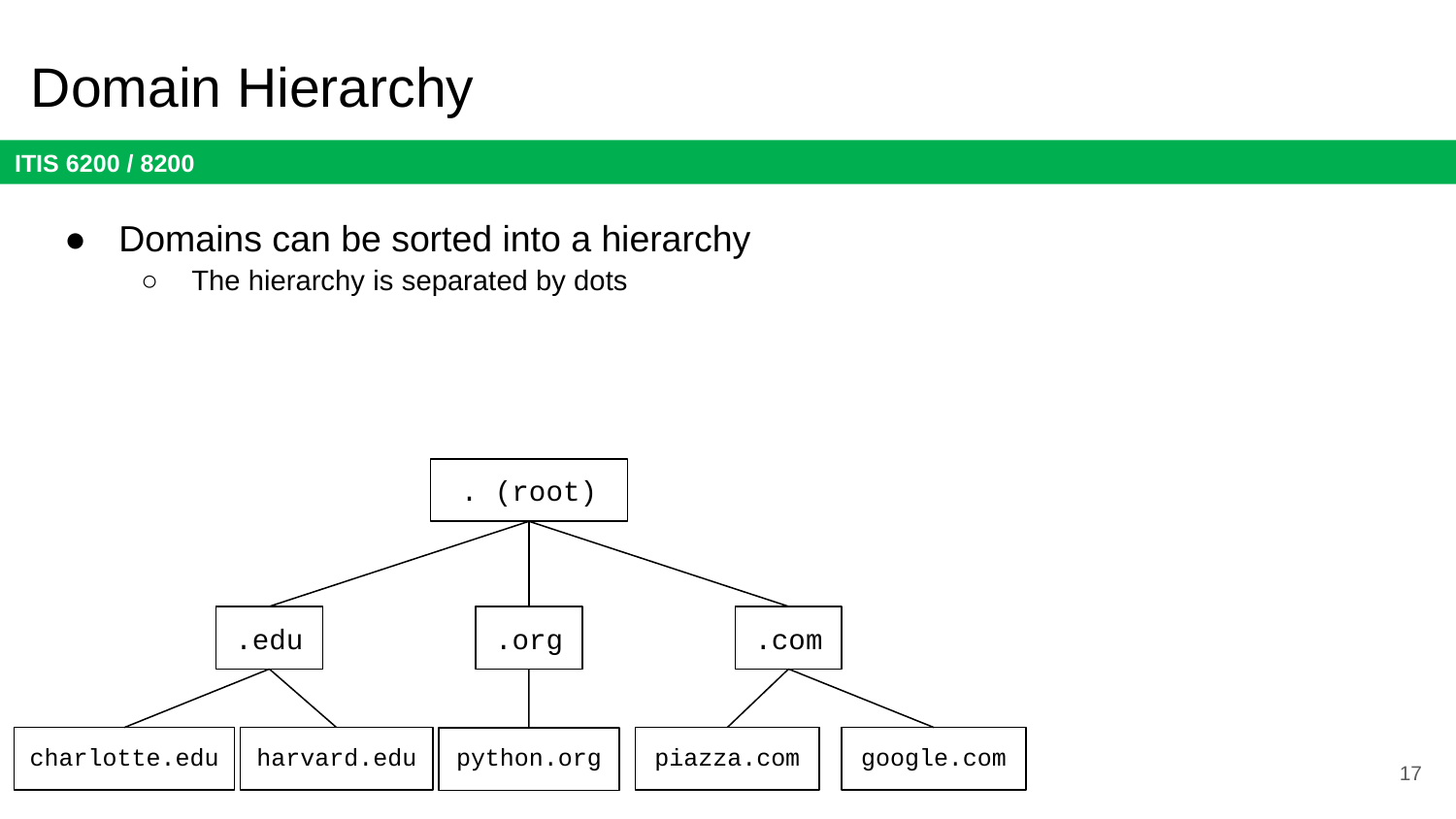

# Domain Hierarchy
Domains can be sorted into a hierarchy
The hierarchy is separated by dots
. (root)
.edu
.org
.com
harvard.edu
charlotte.edu
piazza.com
google.com
python.org
17